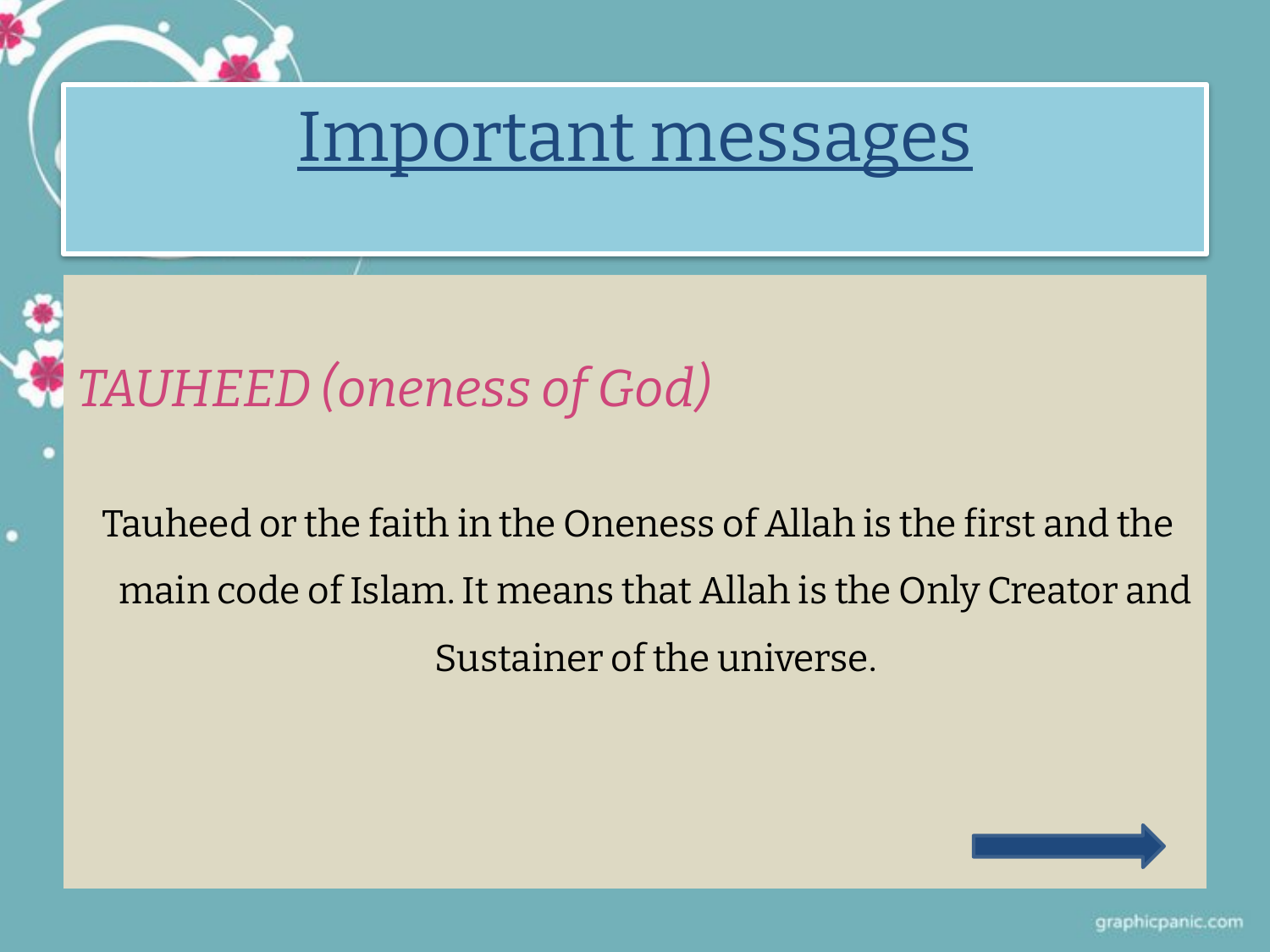

# Important messages

TAUHEED (oneness of God)

 Tauheed or the faith in the Oneness of Allah is the first and the main code of Islam. It means that Allah is the Only Creator and Sustainer of the universe.